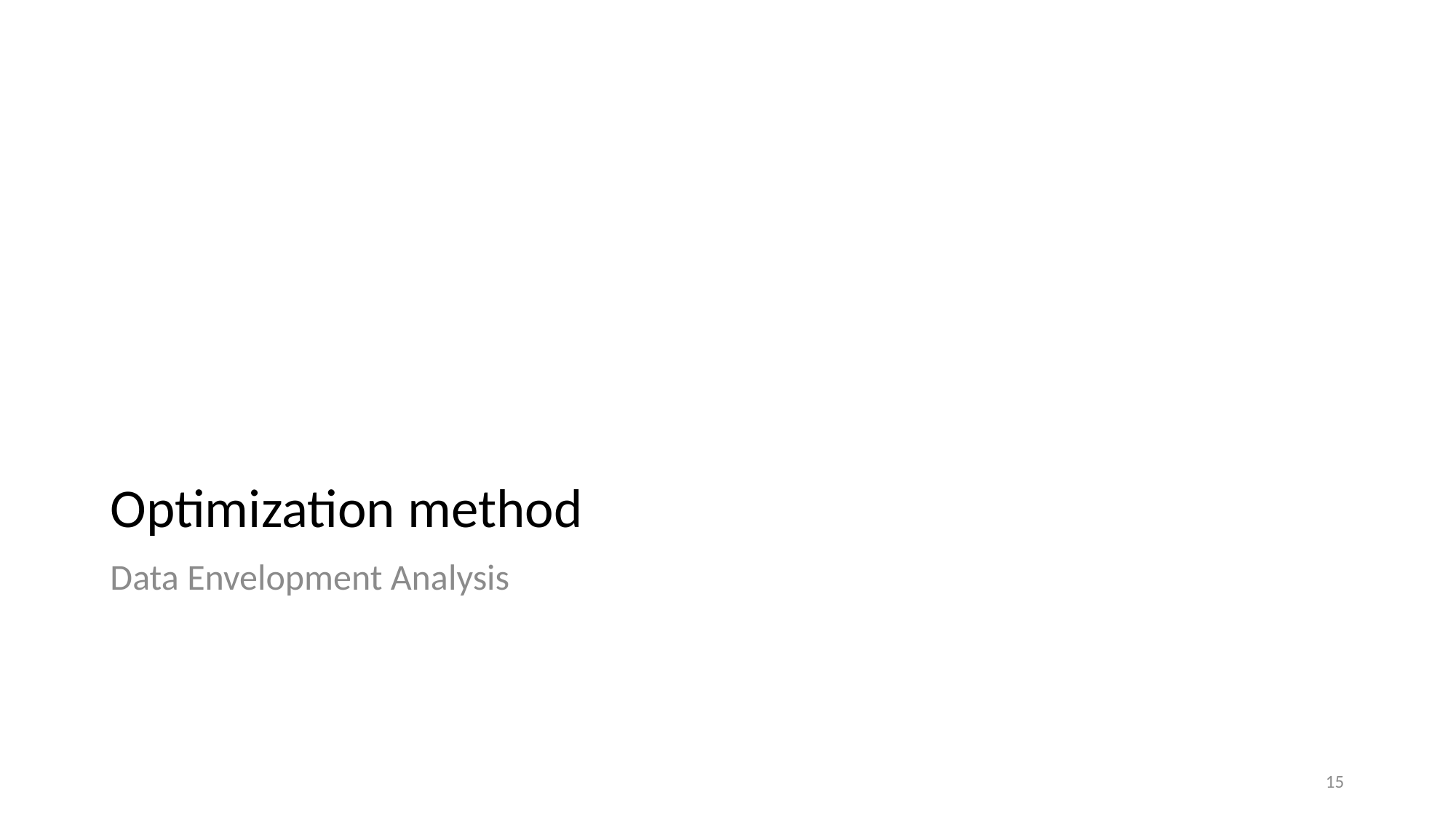

# Optimization method
Data Envelopment Analysis
15